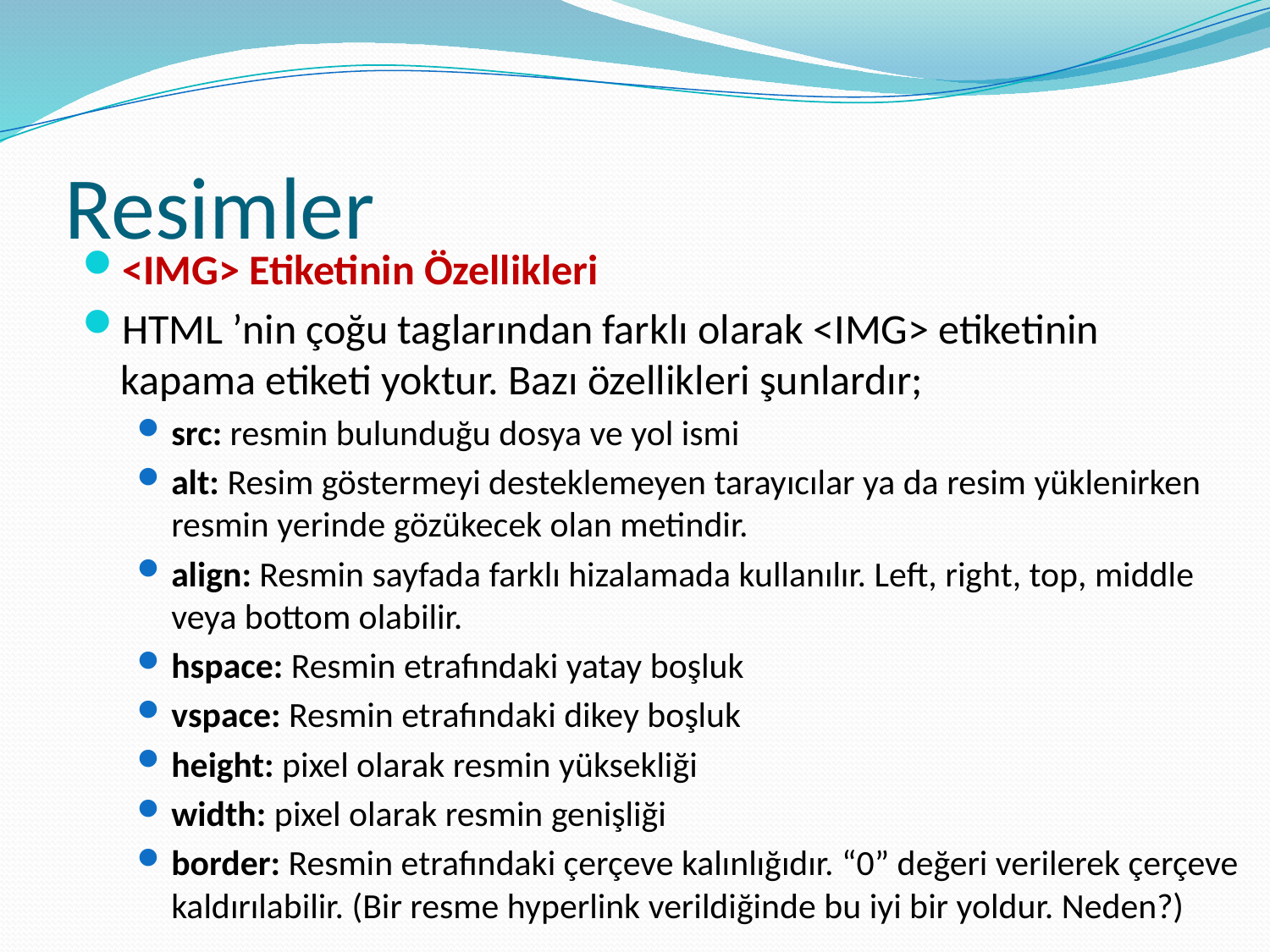

# Resimler
<IMG> Etiketinin Özellikleri
HTML ’nin çoğu taglarından farklı olarak <IMG> etiketinin kapama etiketi yoktur. Bazı özellikleri şunlardır;
src: resmin bulunduğu dosya ve yol ismi
alt: Resim göstermeyi desteklemeyen tarayıcılar ya da resim yüklenirken resmin yerinde gözükecek olan metindir.
align: Resmin sayfada farklı hizalamada kullanılır. Left, right, top, middle veya bottom olabilir.
hspace: Resmin etrafındaki yatay boşluk
vspace: Resmin etrafındaki dikey boşluk
height: pixel olarak resmin yüksekliği
width: pixel olarak resmin genişliği
border: Resmin etrafındaki çerçeve kalınlığıdır. “0” değeri verilerek çerçeve kaldırılabilir. (Bir resme hyperlink verildiğinde bu iyi bir yoldur. Neden?)